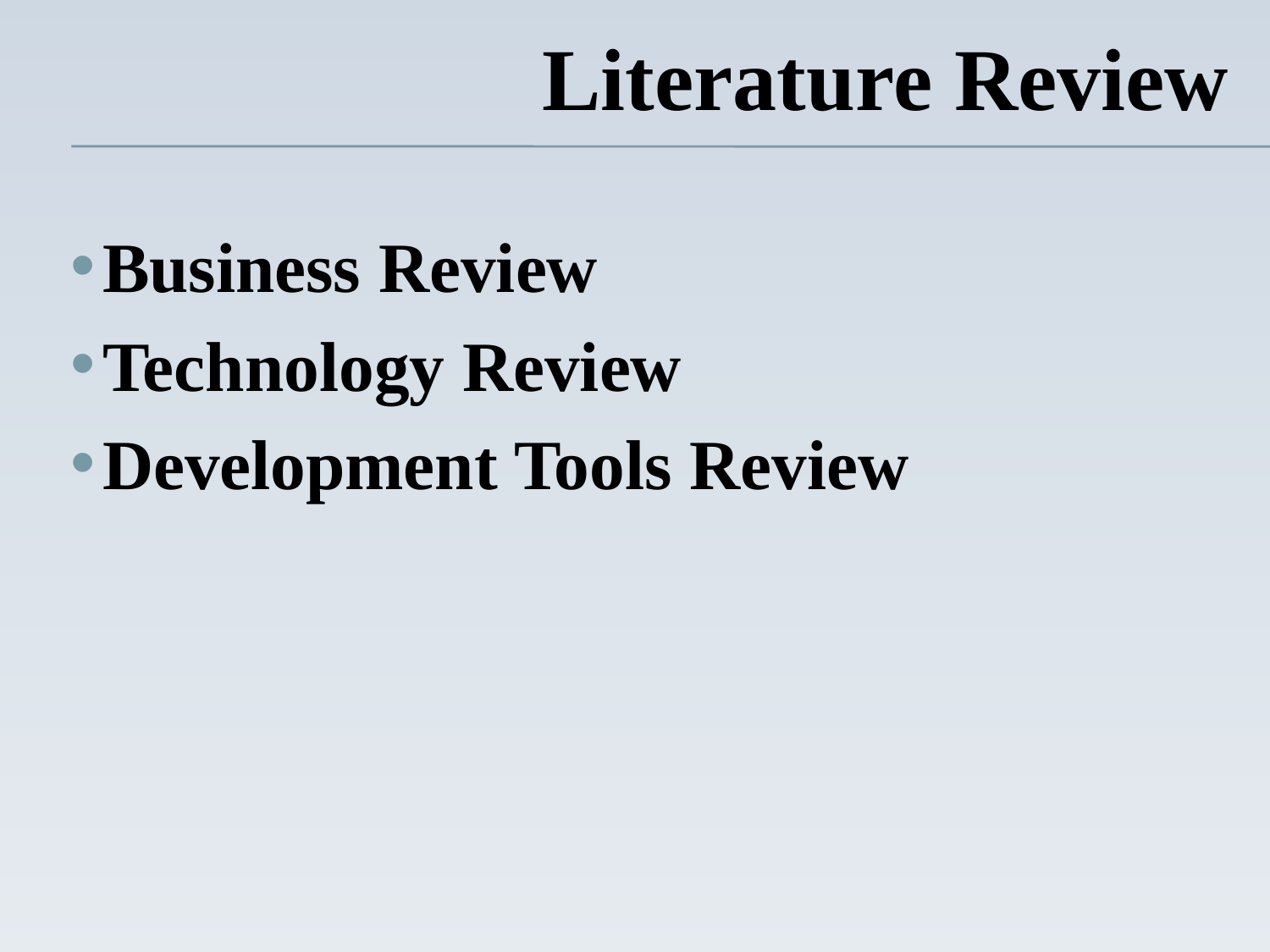

Literature Review
Business Review
Technology Review
Development Tools Review